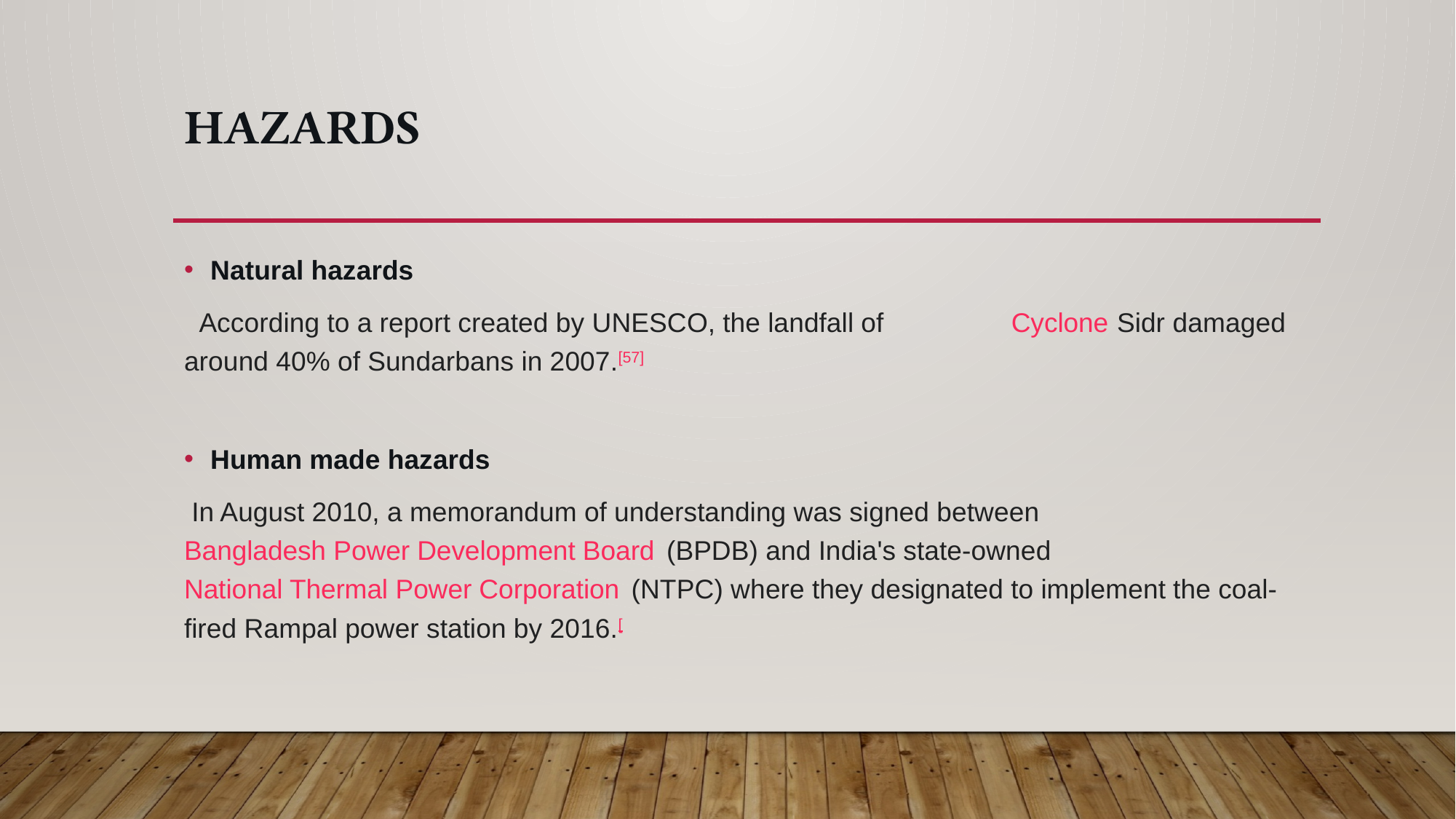

# Hazards
Natural hazards
  According to a report created by UNESCO, the landfall of                 Cyclone Sidr damaged around 40% of Sundarbans in 2007.[57]

Human made hazards
 In August 2010, a memorandum of understanding was signed between Bangladesh Power Development Board (BPDB) and India's state-owned National Thermal Power Corporation (NTPC) where they designated to implement the coal-fired Rampal power station by 2016.[